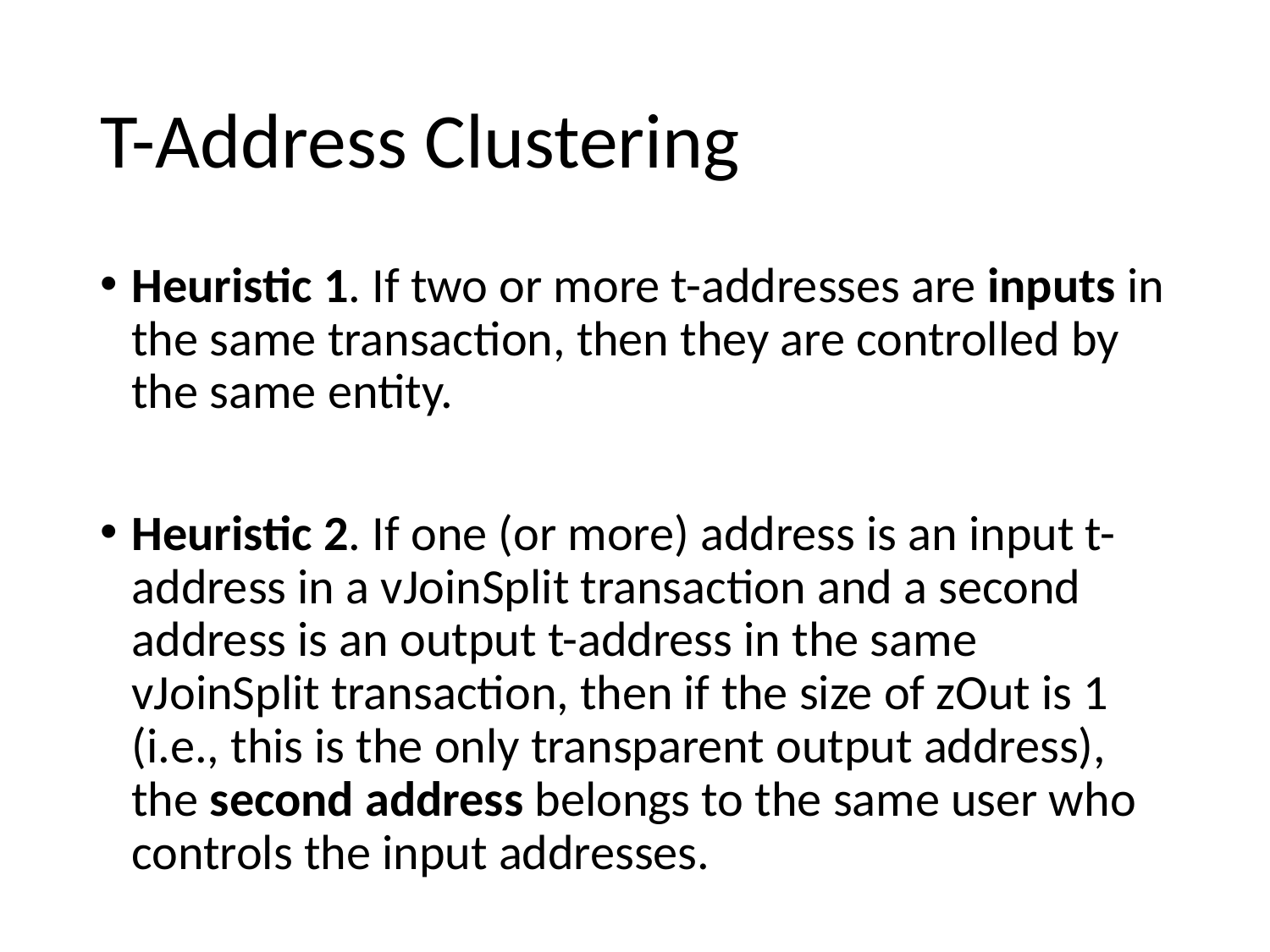

# T-Address Clustering
Heuristic 1. If two or more t-addresses are inputs in the same transaction, then they are controlled by the same entity.

Heuristic 2. If one (or more) address is an input t-address in a vJoinSplit transaction and a second address is an output t-address in the same vJoinSplit transaction, then if the size of zOut is 1 (i.e., this is the only transparent output address), the second address belongs to the same user who controls the input addresses.